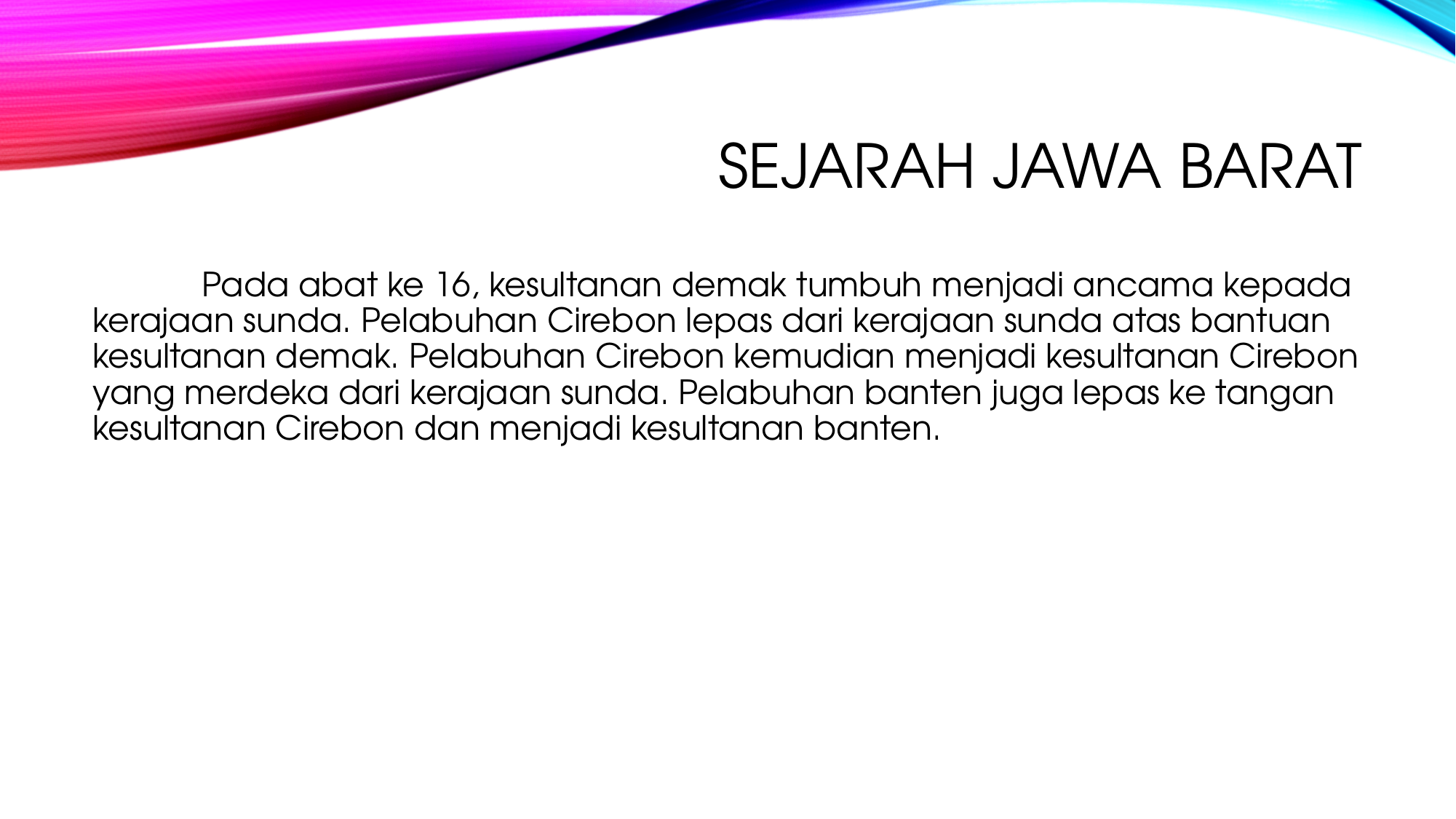

# Sejarah jawa barat
	Pada abat ke 16, kesultanan demak tumbuh menjadi ancama kepada kerajaan sunda. Pelabuhan Cirebon lepas dari kerajaan sunda atas bantuan kesultanan demak. Pelabuhan Cirebon kemudian menjadi kesultanan Cirebon yang merdeka dari kerajaan sunda. Pelabuhan banten juga lepas ke tangan kesultanan Cirebon dan menjadi kesultanan banten.